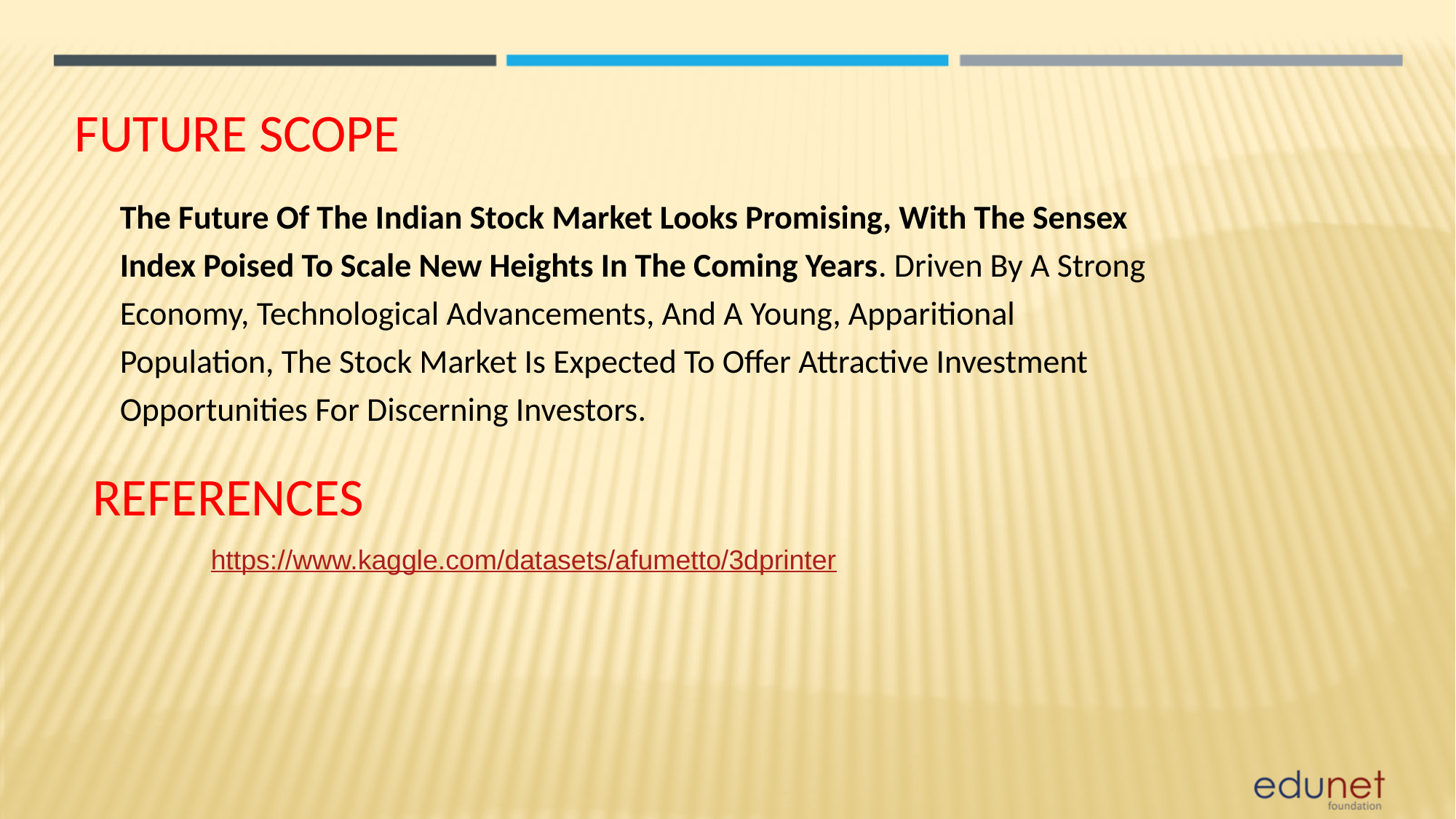

FUTURE SCOPE
The Future Of The Indian Stock Market Looks Promising, With The Sensex Index Poised To Scale New Heights In The Coming Years. Driven By A Strong Economy, Technological Advancements, And A Young, Apparitional Population, The Stock Market Is Expected To Offer Attractive Investment Opportunities For Discerning Investors.
REFERENCES
https://www.kaggle.com/datasets/afumetto/3dprinter